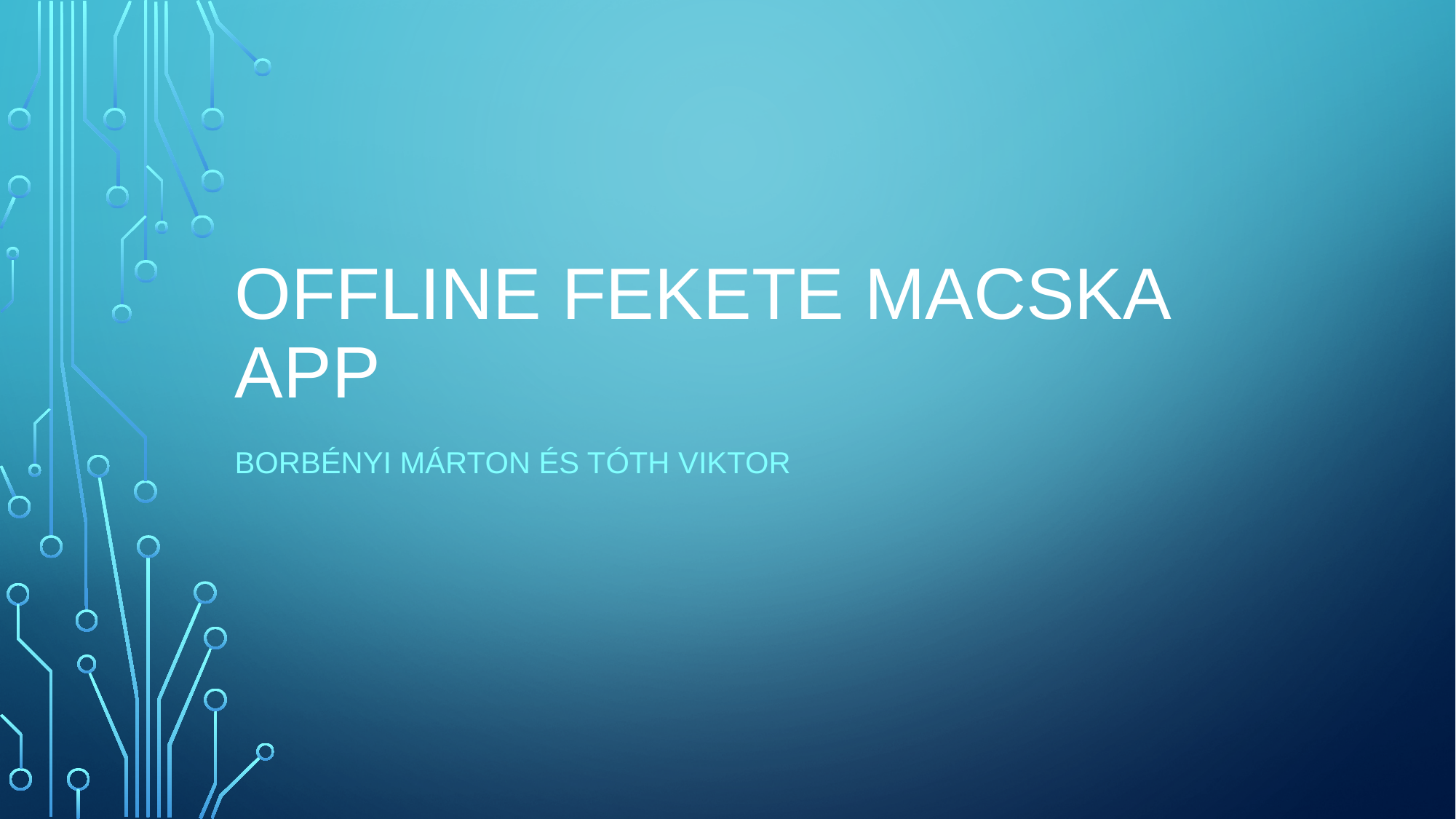

# Offline fekete macska app
Borbényi márton és tóth viktor